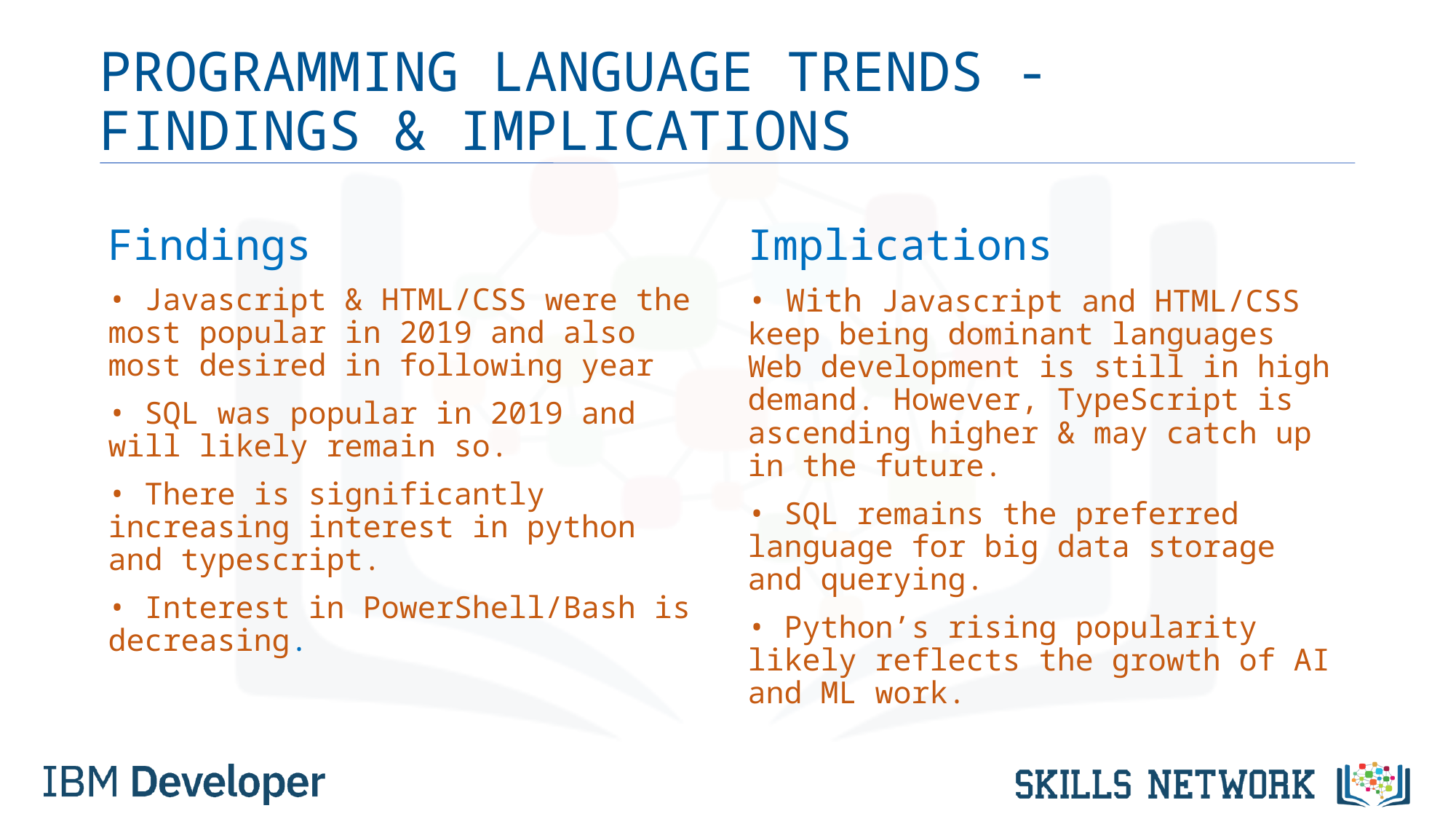

# PROGRAMMING LANGUAGE TRENDS - FINDINGS & IMPLICATIONS
Findings
• Javascript & HTML/CSS were the most popular in 2019 and also most desired in following year
• SQL was popular in 2019 and will likely remain so.
• There is significantly increasing interest in python and typescript.
• Interest in PowerShell/Bash is decreasing.
Implications
• With Javascript and HTML/CSS keep being dominant languages Web development is still in high demand. However, TypeScript is ascending higher & may catch up in the future.
• SQL remains the preferred language for big data storage and querying.
• Python’s rising popularity likely reflects the growth of AI and ML work.